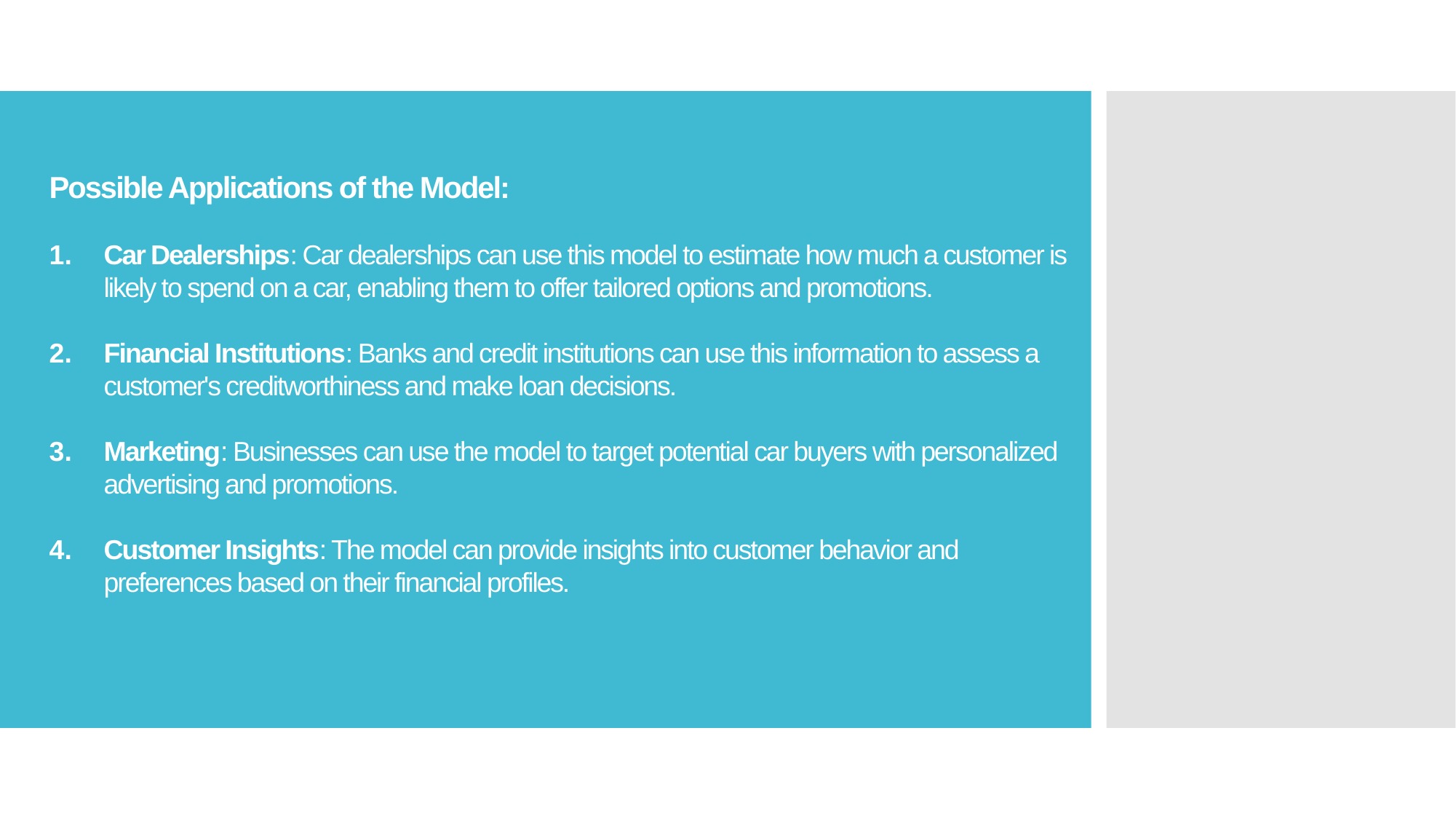

# Possible Applications of the Model:

Car Dealerships: Car dealerships can use this model to estimate how much a customer is likely to spend on a car, enabling them to offer tailored options and promotions.
Financial Institutions: Banks and credit institutions can use this information to assess a customer's creditworthiness and make loan decisions.
Marketing: Businesses can use the model to target potential car buyers with personalized advertising and promotions.
Customer Insights: The model can provide insights into customer behavior and preferences based on their financial profiles.